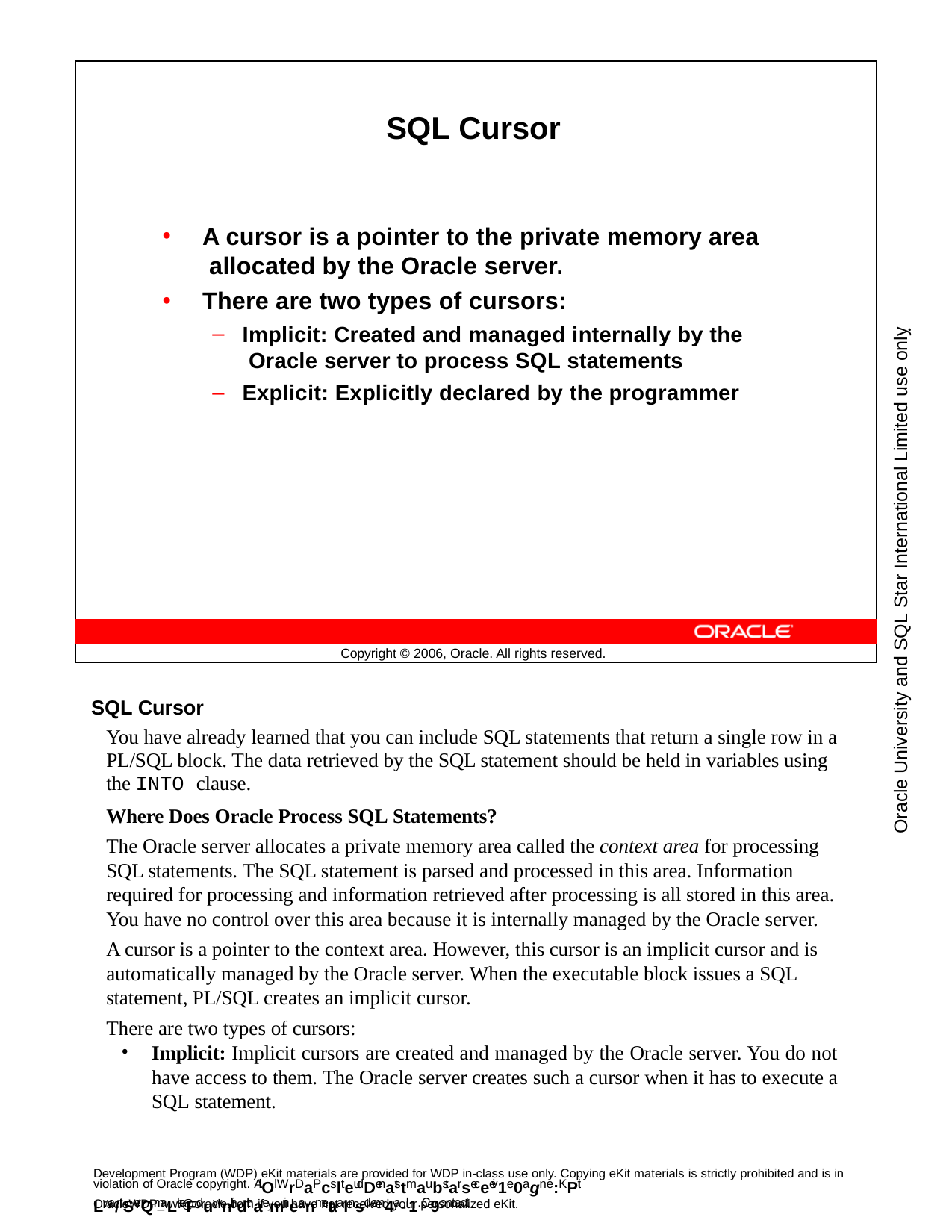

SQL Cursor
A cursor is a pointer to the private memory area  allocated by the Oracle server.
There are two types of cursors:
Implicit: Created and managed internally by the  Oracle server to process SQL statements
Explicit: Explicitly declared by the programmer
Oracle University and SQL Star International Limited use onlyฺ
Copyright © 2006, Oracle. All rights reserved.
SQL Cursor
You have already learned that you can include SQL statements that return a single row in a  PL/SQL block. The data retrieved by the SQL statement should be held in variables using  the INTO clause.
Where Does Oracle Process SQL Statements?
The Oracle server allocates a private memory area called the context area for processing  SQL statements. The SQL statement is parsed and processed in this area. Information  required for processing and information retrieved after processing is all stored in this area.  You have no control over this area because it is internally managed by the Oracle server.
A cursor is a pointer to the context area. However, this cursor is an implicit cursor and is  automatically managed by the Oracle server. When the executable block issues a SQL  statement, PL/SQL creates an implicit cursor.
There are two types of cursors:
Implicit: Implicit cursors are created and managed by the Oracle server. You do not  have access to them. The Oracle server creates such a cursor when it has to execute a  SQL statement.
Development Program (WDP) eKit materials are provided for WDP in-class use only. Copying eKit materials is strictly prohibited and is in
violation of Oracle copyright. AlOl WrDaPcslteudDenatstmaubstarseceeiv1e0agn e:KPit Lwa/tSerQmaLrkeFduwnithdthaemir neanmetaalnsd em4a-il1. C9ontact
OracleWDP_ww@oracle.com if you have not received your personalized eKit.